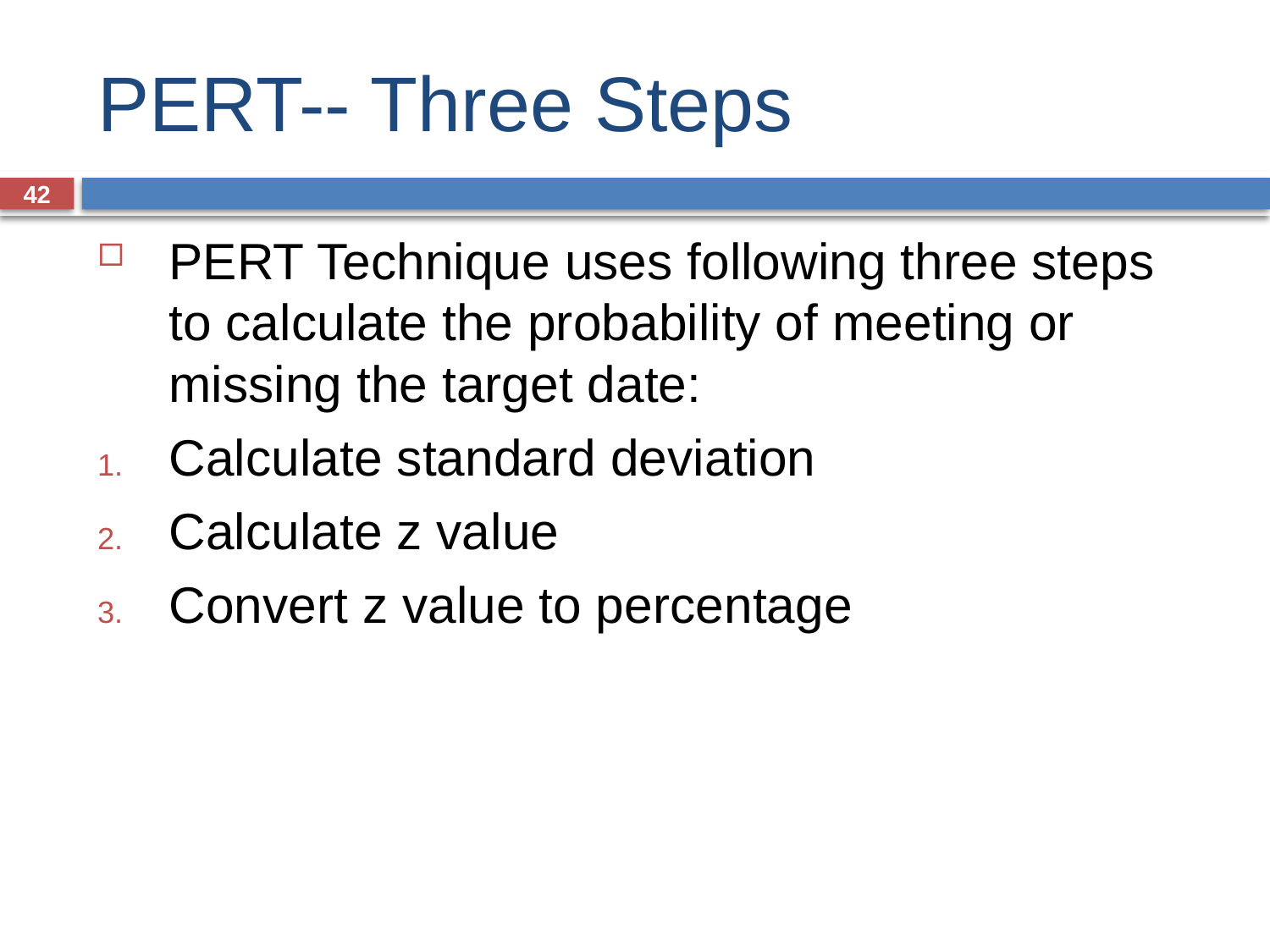

# PERT-- Three Steps
42
PERT Technique uses following three steps to calculate the probability of meeting or missing the target date:
Calculate standard deviation
Calculate z value
Convert z value to percentage